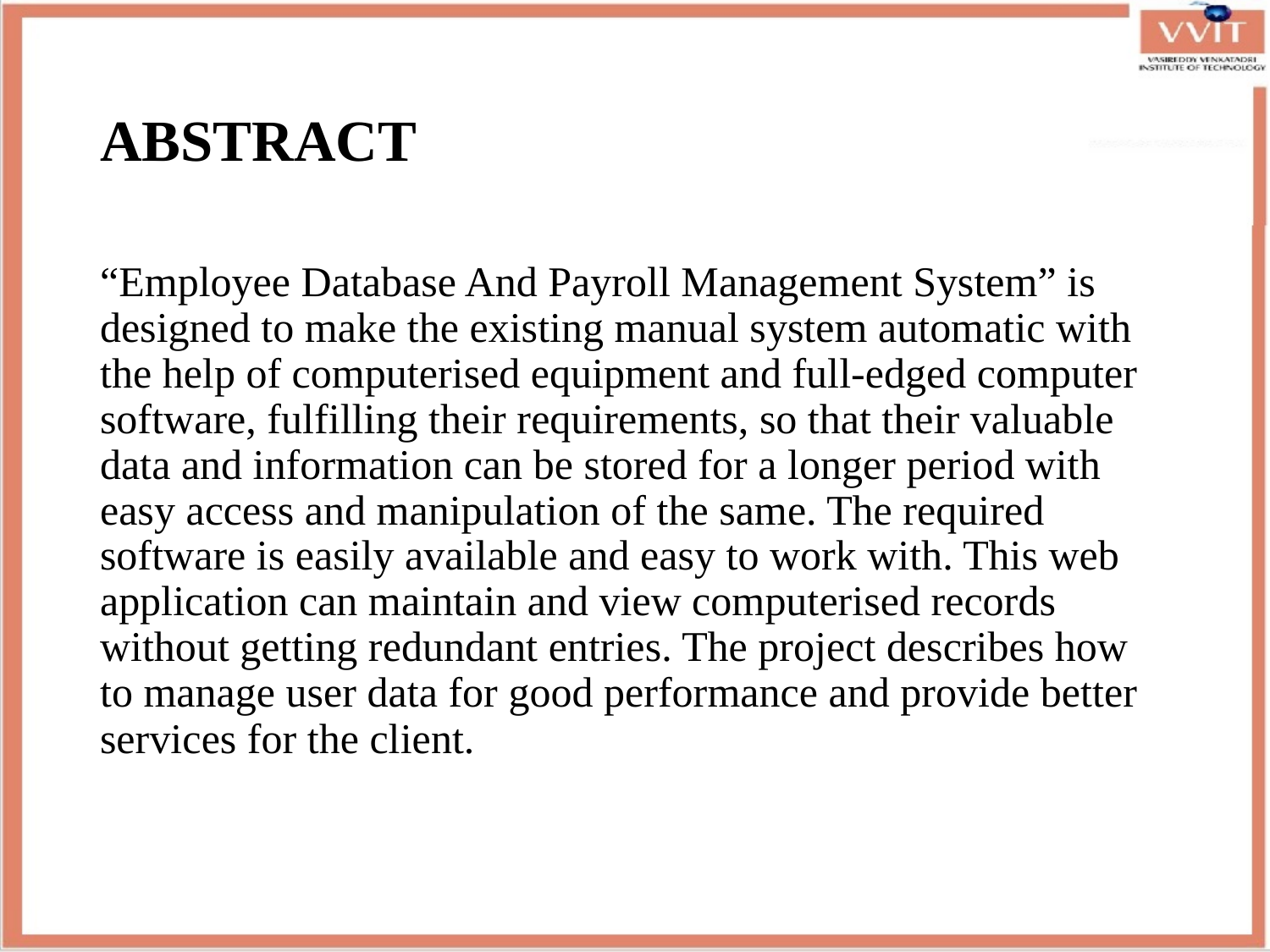

# ABSTRACT
“Employee Database And Payroll Management System” is designed to make the existing manual system automatic with the help of computerised equipment and full-edged computer software, fulfilling their requirements, so that their valuable data and information can be stored for a longer period with easy access and manipulation of the same. The required software is easily available and easy to work with. This web application can maintain and view computerised records without getting redundant entries. The project describes how to manage user data for good performance and provide better services for the client.